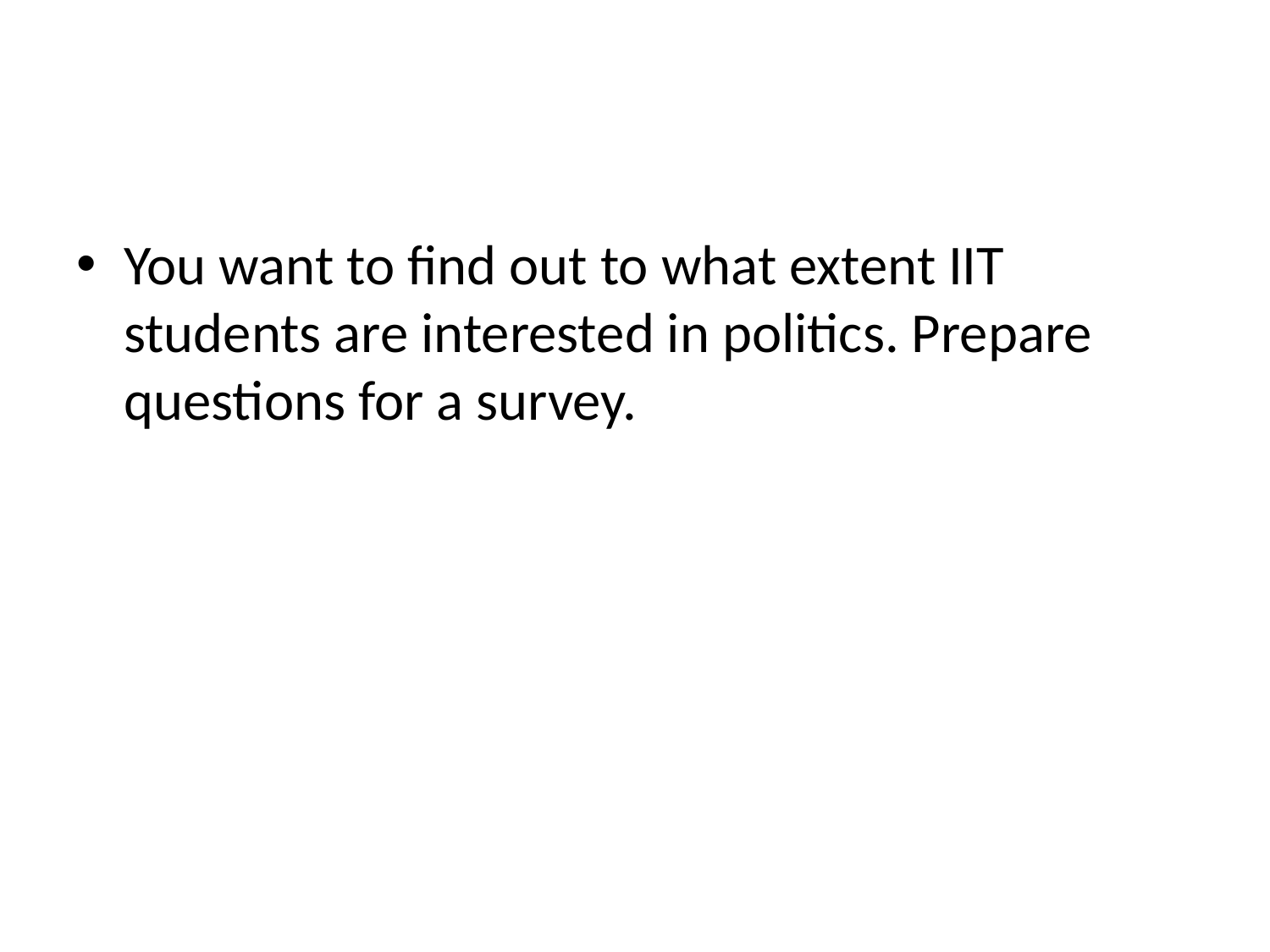

You want to find out to what extent IIT students are interested in politics. Prepare questions for a survey.